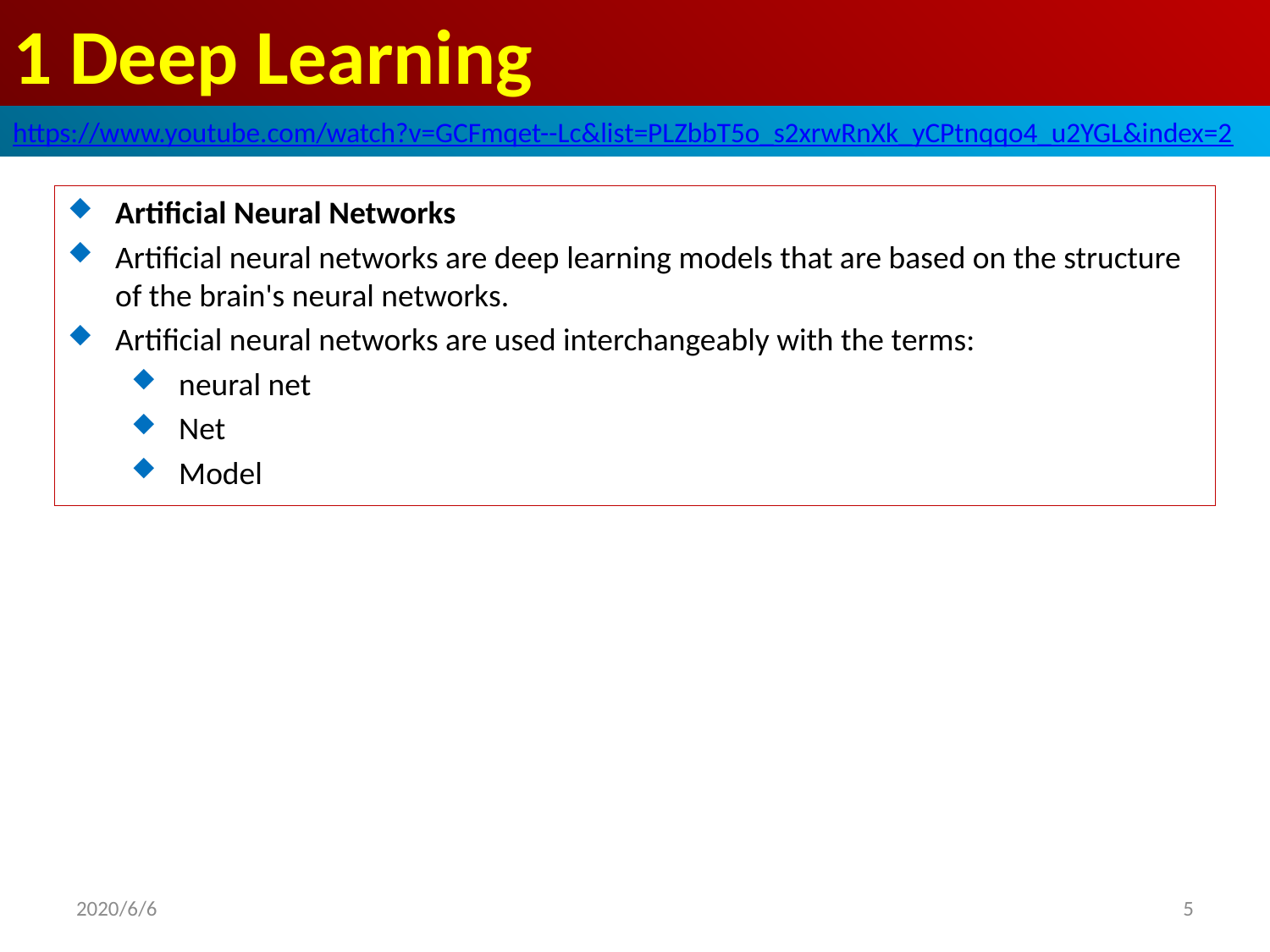

# 1 Deep Learning
https://www.youtube.com/watch?v=GCFmqet--Lc&list=PLZbbT5o_s2xrwRnXk_yCPtnqqo4_u2YGL&index=2
Artificial Neural Networks
Artificial neural networks are deep learning models that are based on the structure of the brain's neural networks.
Artificial neural networks are used interchangeably with the terms:
neural net
Net
Model

2020/6/6
5